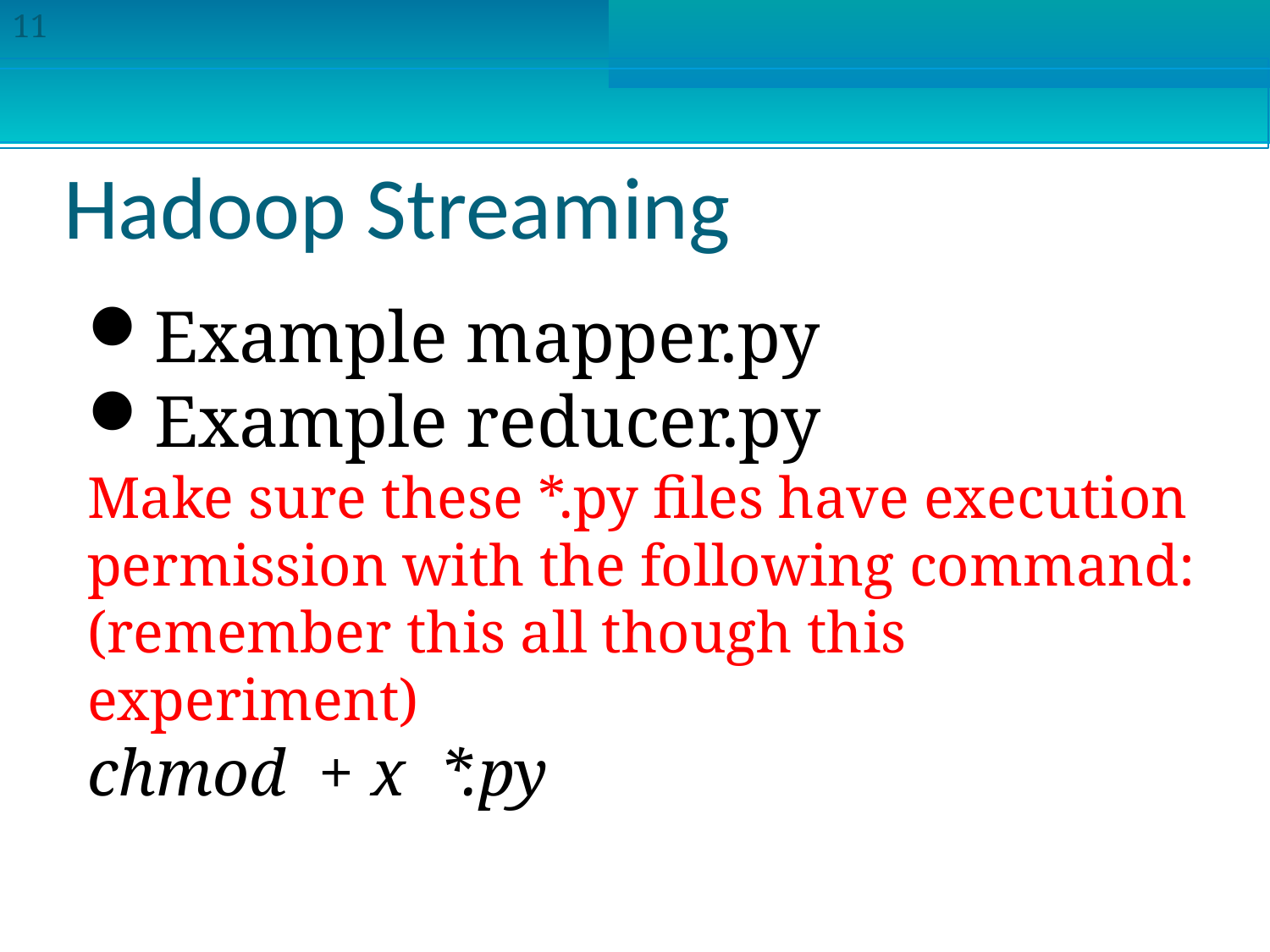

11
Hadoop Streaming
Example mapper.py
Example reducer.py
Make sure these *.py files have execution permission with the following command:
(remember this all though this experiment)
chmod  + x  *.py